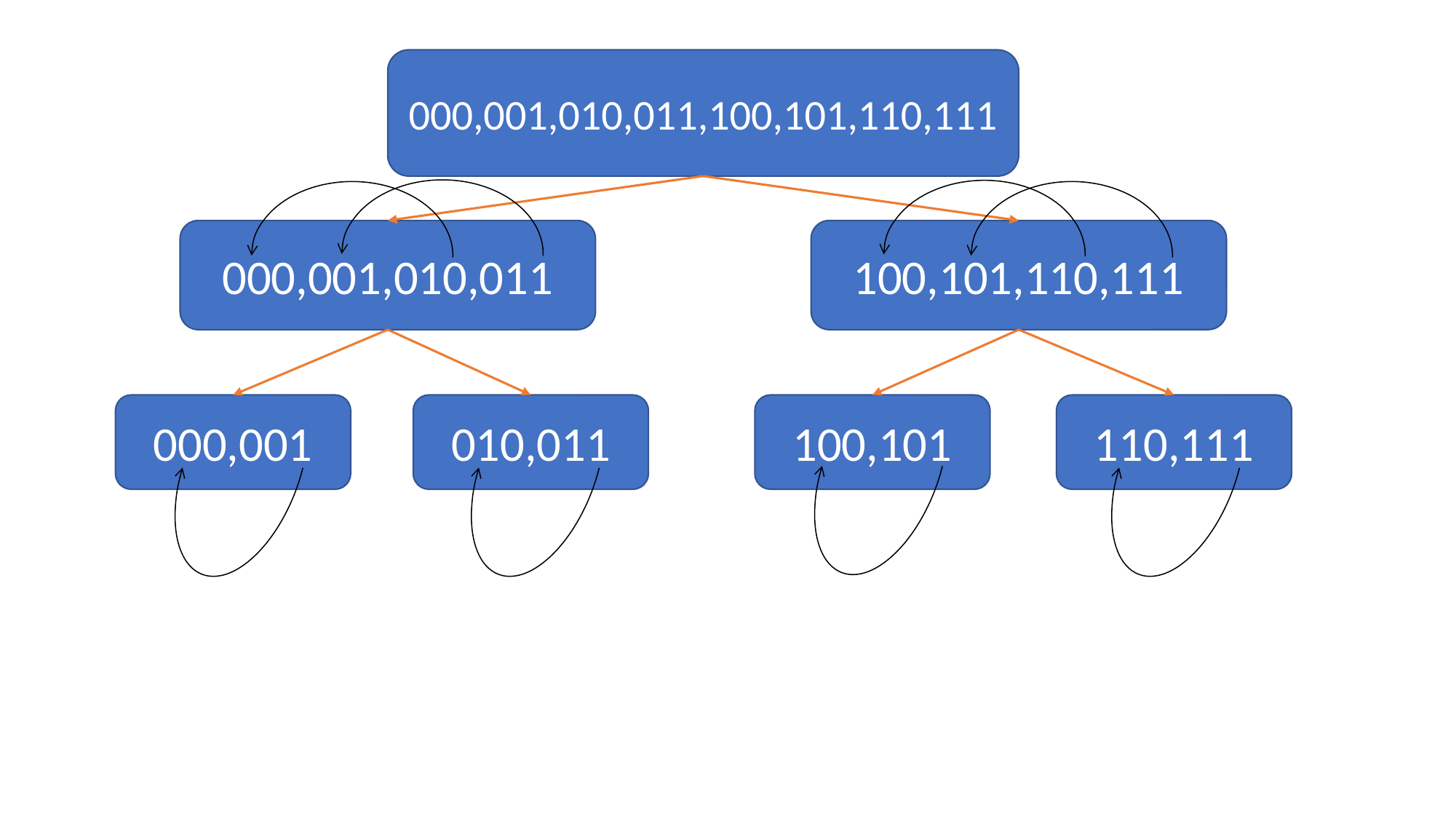

000,001,010,011,100,101,110,111

000,001,010,011
100,101,110,111
000,001
010,011
100,101
110,111